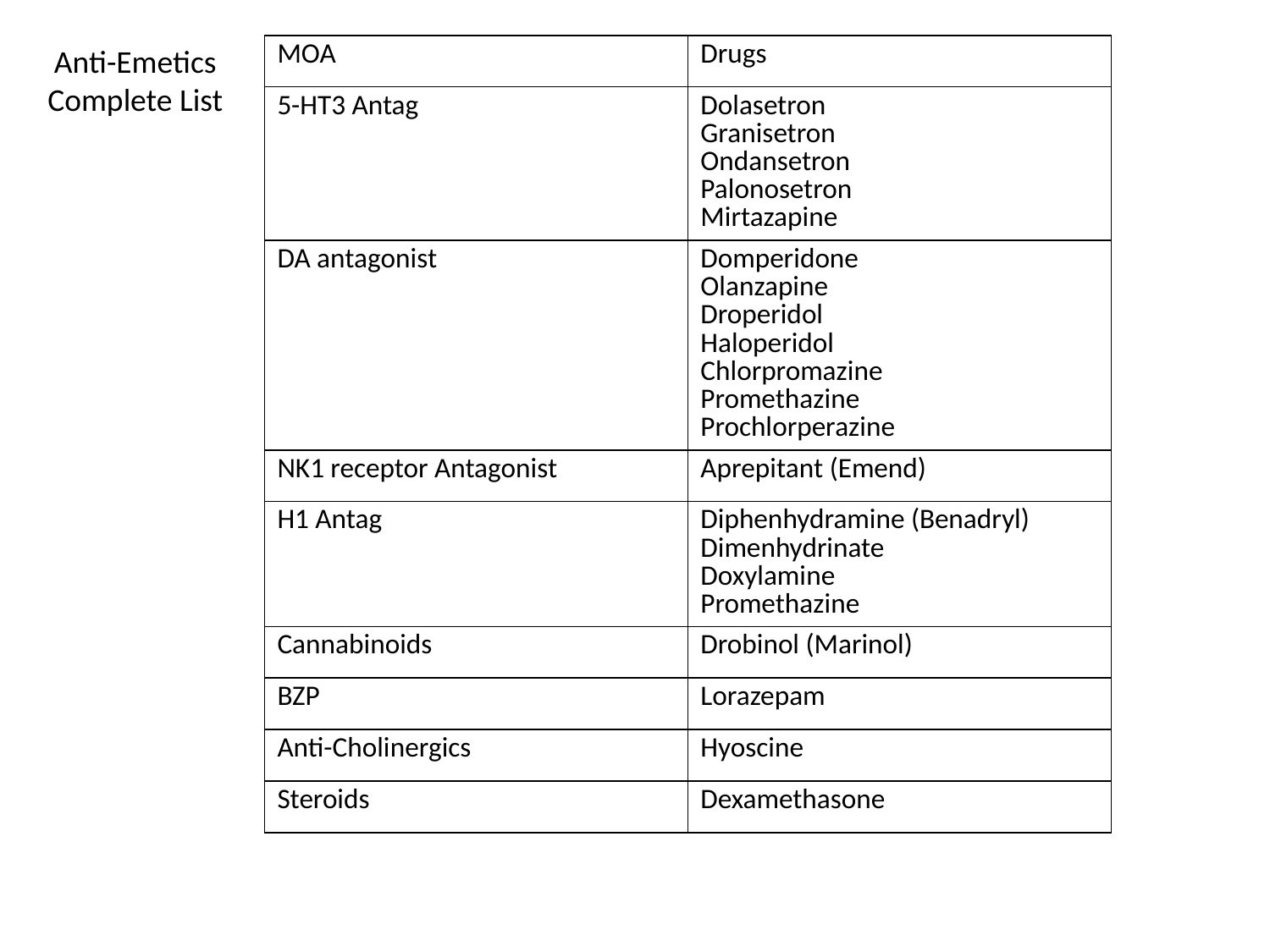

Anti-Emetics
Complete List
| MOA | Drugs |
| --- | --- |
| 5-HT3 Antag | Dolasetron Granisetron Ondansetron Palonosetron Mirtazapine |
| DA antagonist | Domperidone Olanzapine Droperidol Haloperidol Chlorpromazine Promethazine Prochlorperazine |
| NK1 receptor Antagonist | Aprepitant (Emend) |
| H1 Antag | Diphenhydramine (Benadryl) Dimenhydrinate Doxylamine Promethazine |
| Cannabinoids | Drobinol (Marinol) |
| BZP | Lorazepam |
| Anti-Cholinergics | Hyoscine |
| Steroids | Dexamethasone |